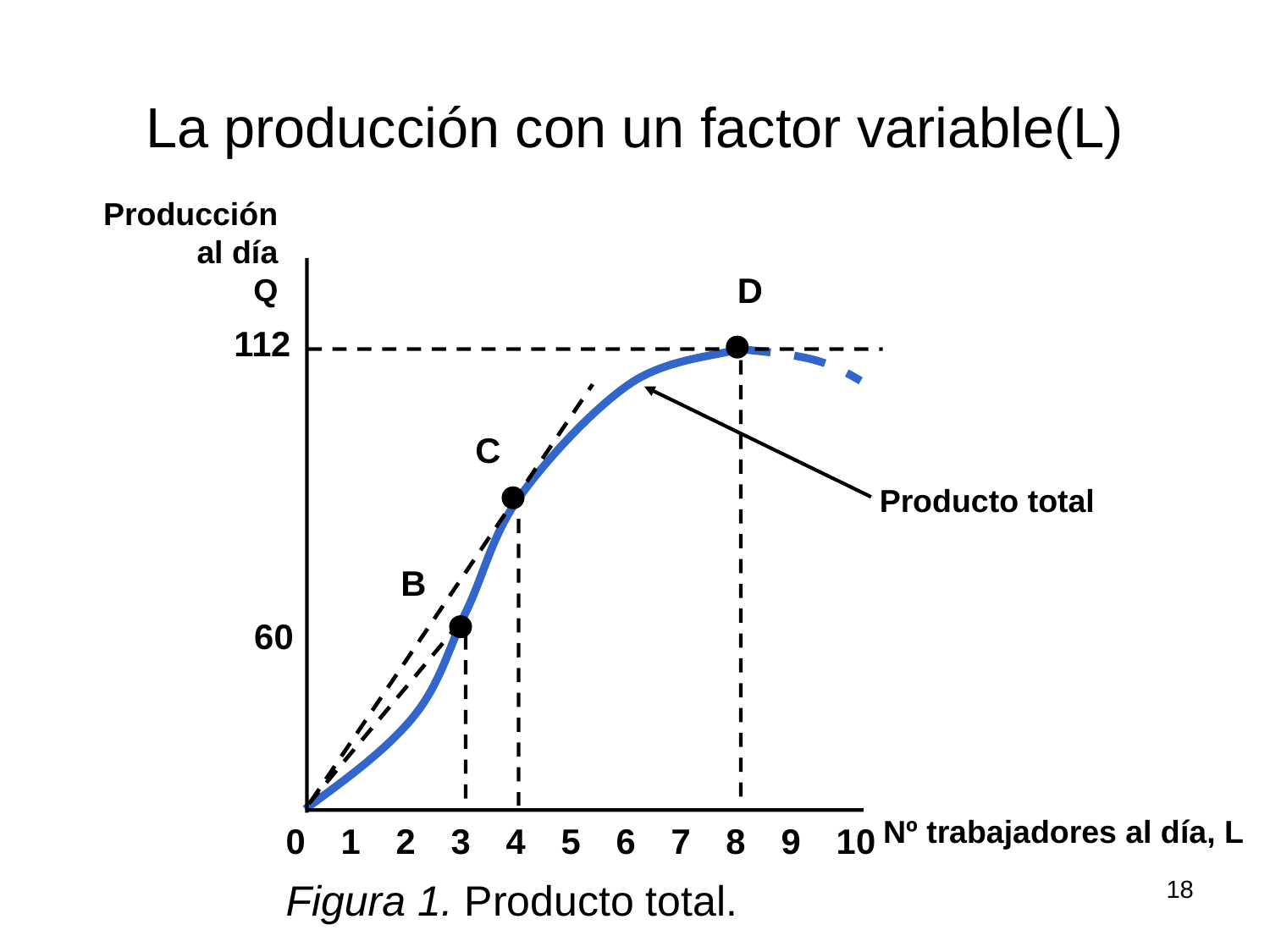

# La producción con un factor variable(L)
Producción
al día
Q

D
112

C
Producto total

B
60

Nº trabajadores al día, L

0
1
2
3
4
5
6
7
8
9
10

Figura 1. Producto total.
18